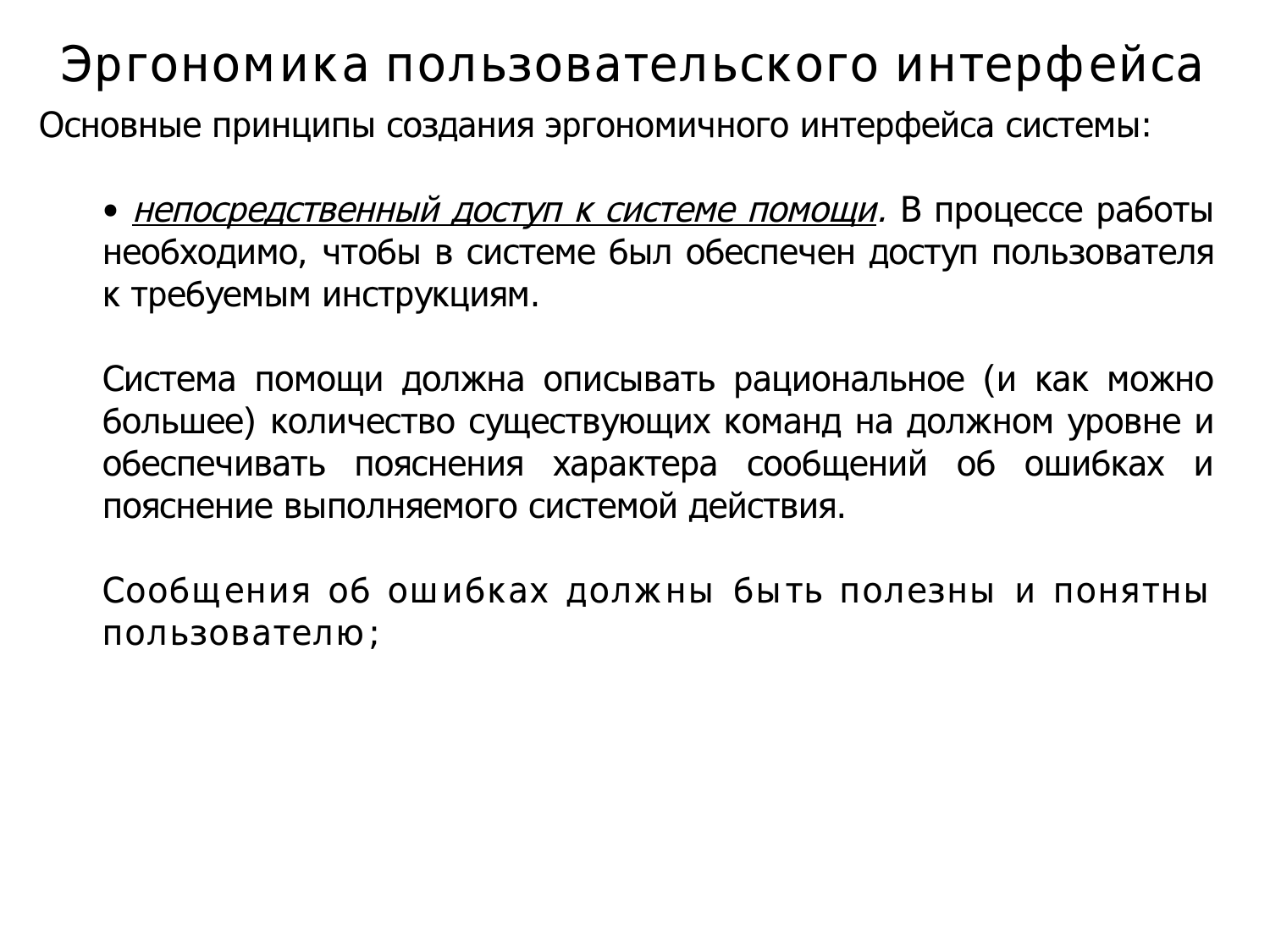

Эргономика пользовательского интерфейса
Основные принципы создания эргономичного интерфейса системы:

• непосредственный доступ к системе помощи. В процессе работы необходимо, чтобы в системе был обеспечен доступ поль­зователя к требуемым инструкциям.

Система помощи должна опи­сывать рациональное (и как можно большее) количество существующих команд на долж­ном уровне и обеспечивать пояснения характера сообщений об ошибках и пояснение выполняемого системой действия.

Сообще­ния об ошибках должны быть полезны и понятны пользователю;